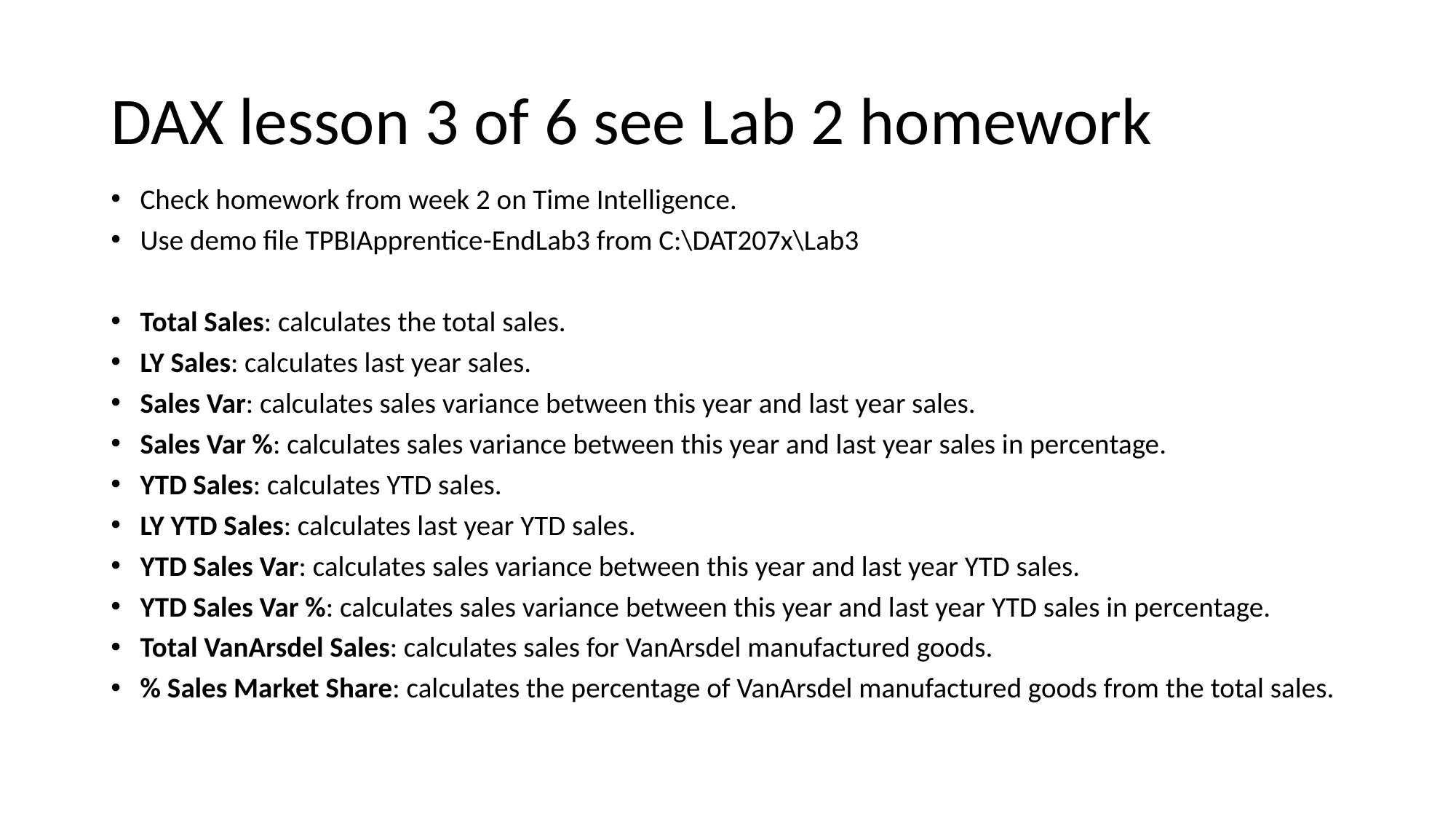

# DAX lesson 3 of 6 see Lab 2 homework
Check homework from week 2 on Time Intelligence.
Use demo file TPBIApprentice-EndLab3 from C:\DAT207x\Lab3

Total Sales: calculates the total sales.
LY Sales: calculates last year sales.
Sales Var: calculates sales variance between this year and last year sales.
Sales Var %: calculates sales variance between this year and last year sales in percentage.
YTD Sales: calculates YTD sales.
LY YTD Sales: calculates last year YTD sales.
YTD Sales Var: calculates sales variance between this year and last year YTD sales.
YTD Sales Var %: calculates sales variance between this year and last year YTD sales in percentage.
Total VanArsdel Sales: calculates sales for VanArsdel manufactured goods.
% Sales Market Share: calculates the percentage of VanArsdel manufactured goods from the total sales.